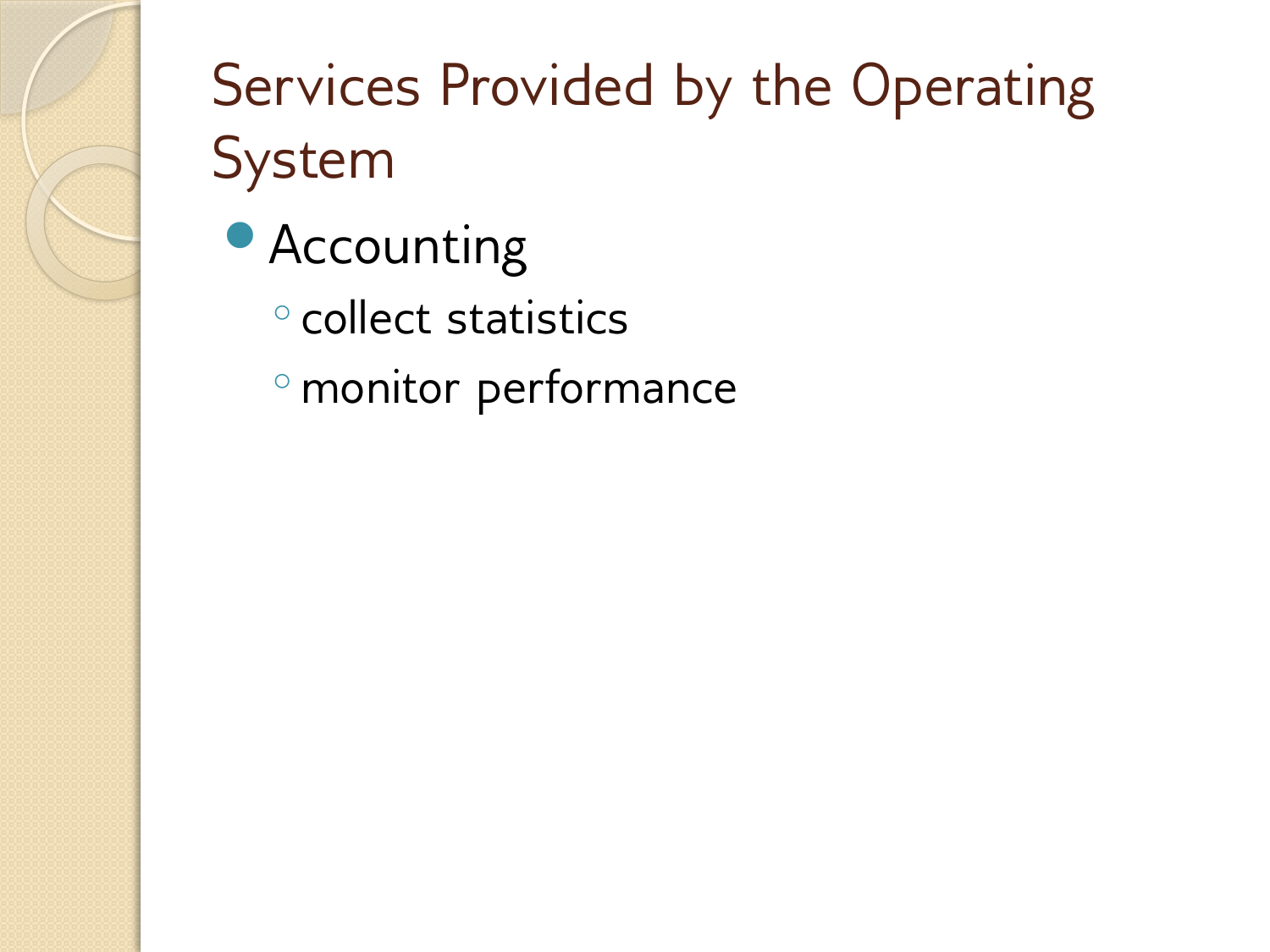

# Services Provided by the Operating System
Accounting
collect statistics
monitor performance